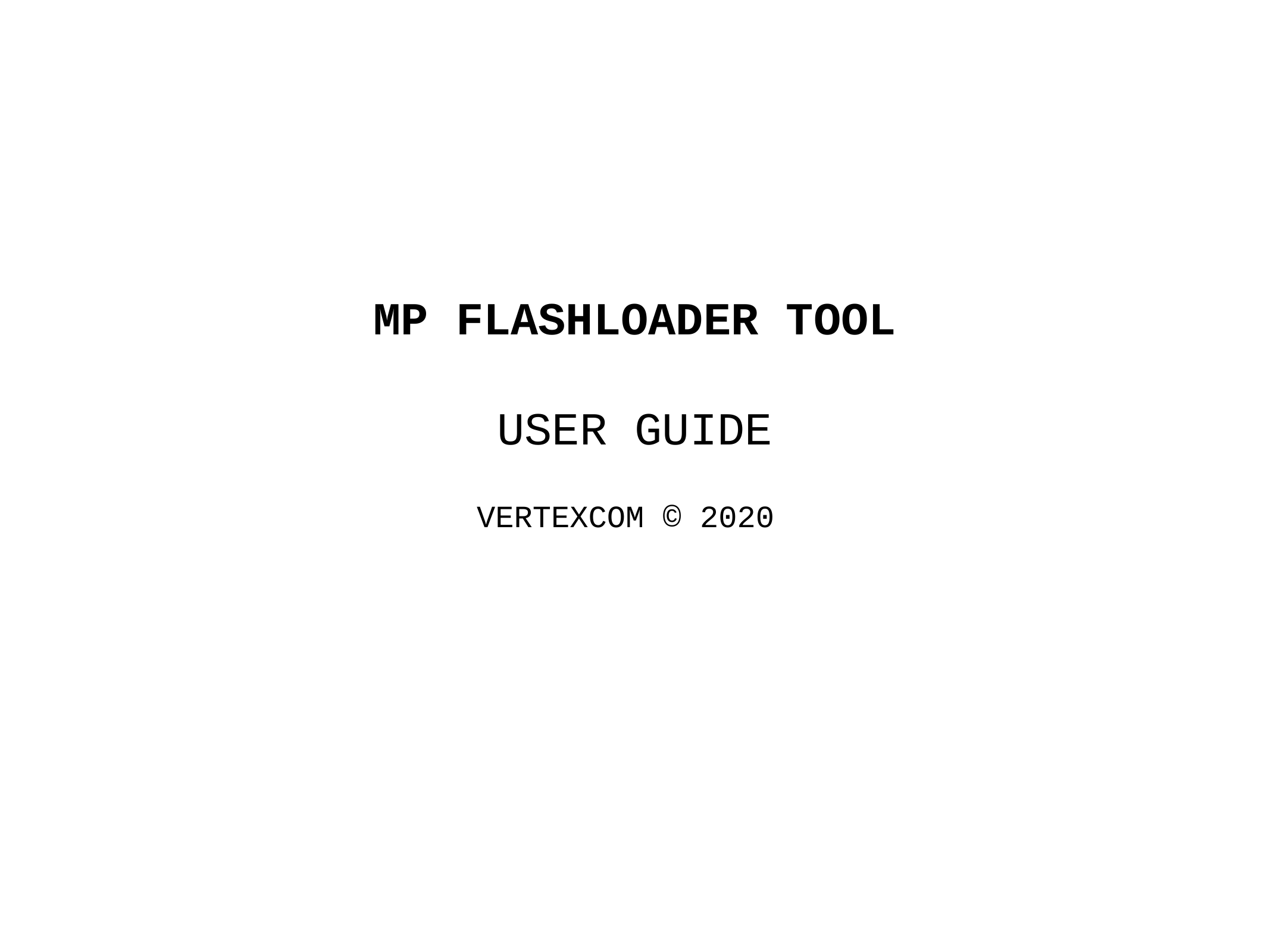

# MP FLASHLOADER TOOL

USER GUIDE
VERTEXCOM © 2020